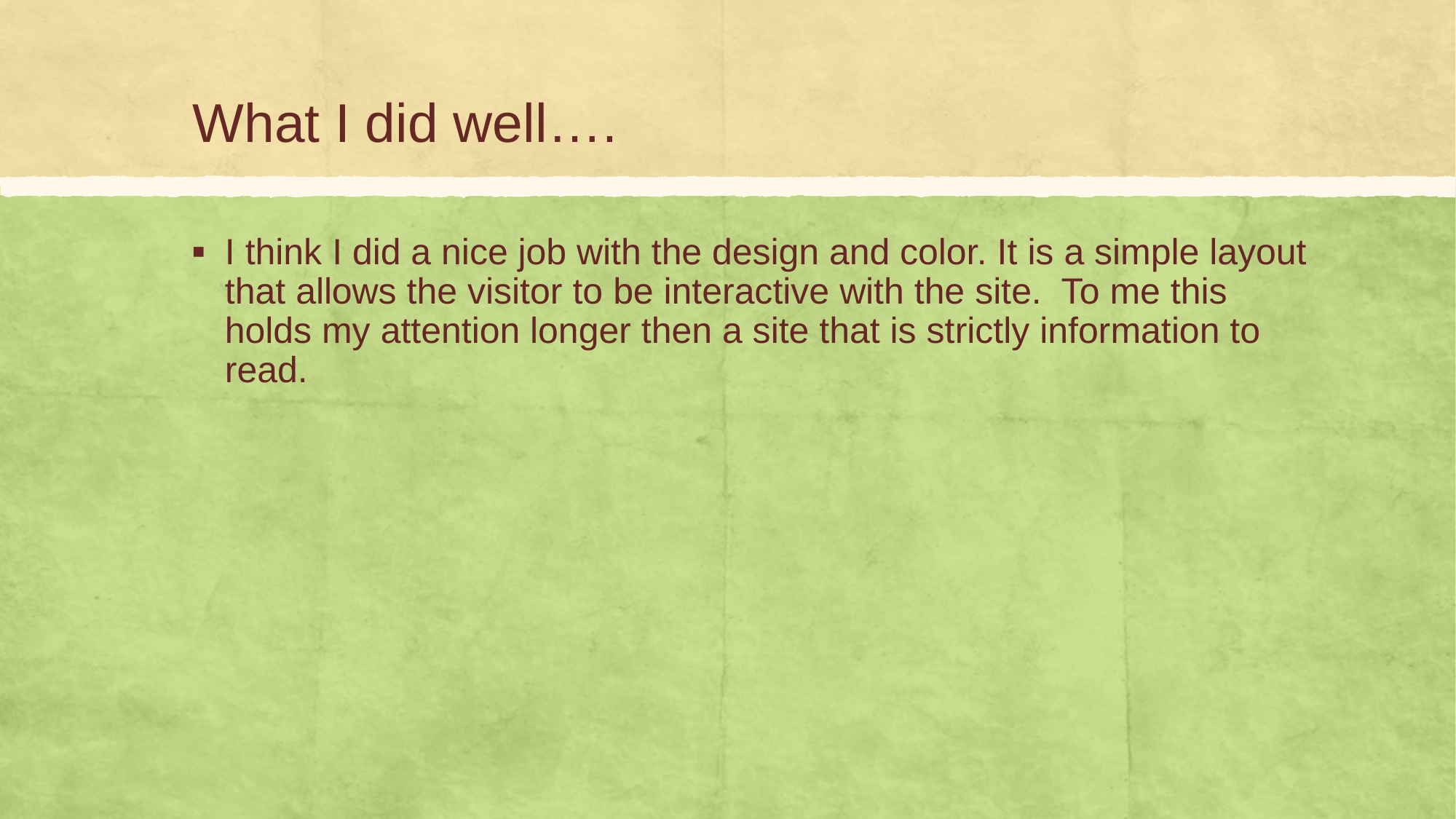

# What I did well….
I think I did a nice job with the design and color. It is a simple layout that allows the visitor to be interactive with the site.  To me this holds my attention longer then a site that is strictly information to read.